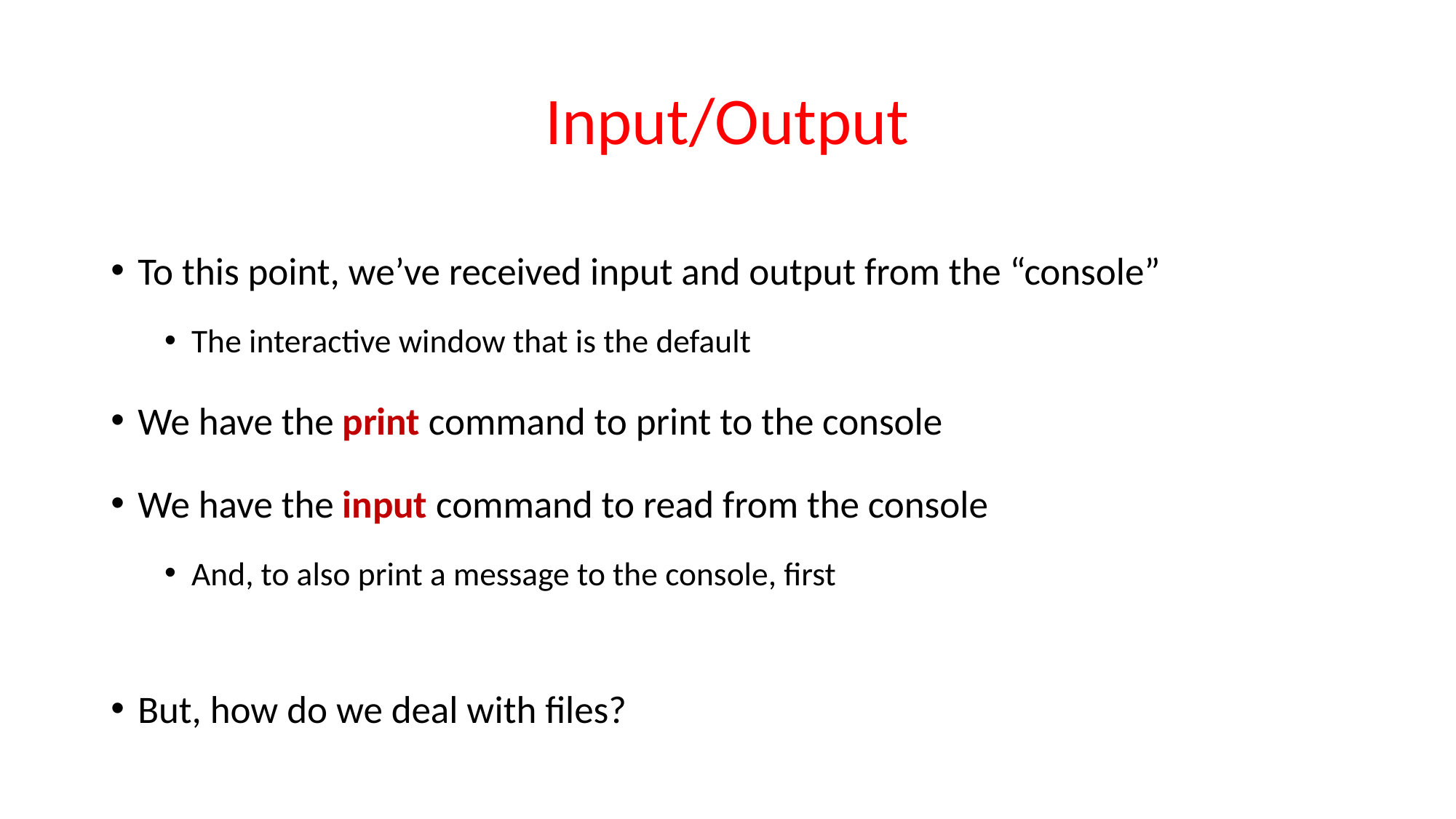

# Input/Output
To this point, we’ve received input and output from the “console”
The interactive window that is the default
We have the print command to print to the console
We have the input command to read from the console
And, to also print a message to the console, first

But, how do we deal with files?